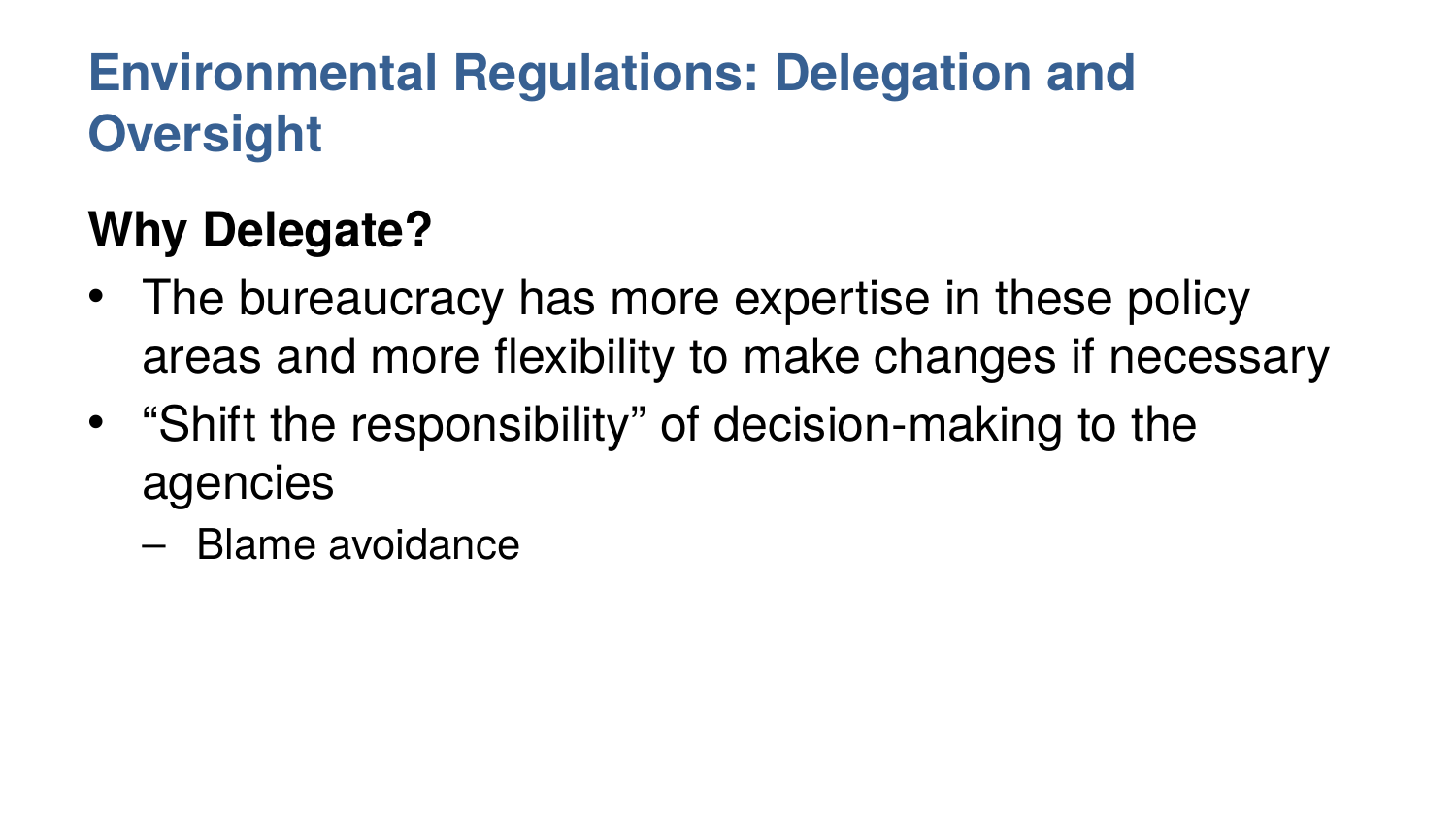

# Environmental Regulations: Delegation and Oversight
Why Delegate?
The bureaucracy has more expertise in these policy areas and more flexibility to make changes if necessary
“Shift the responsibility” of decision-making to the agencies
Blame avoidance